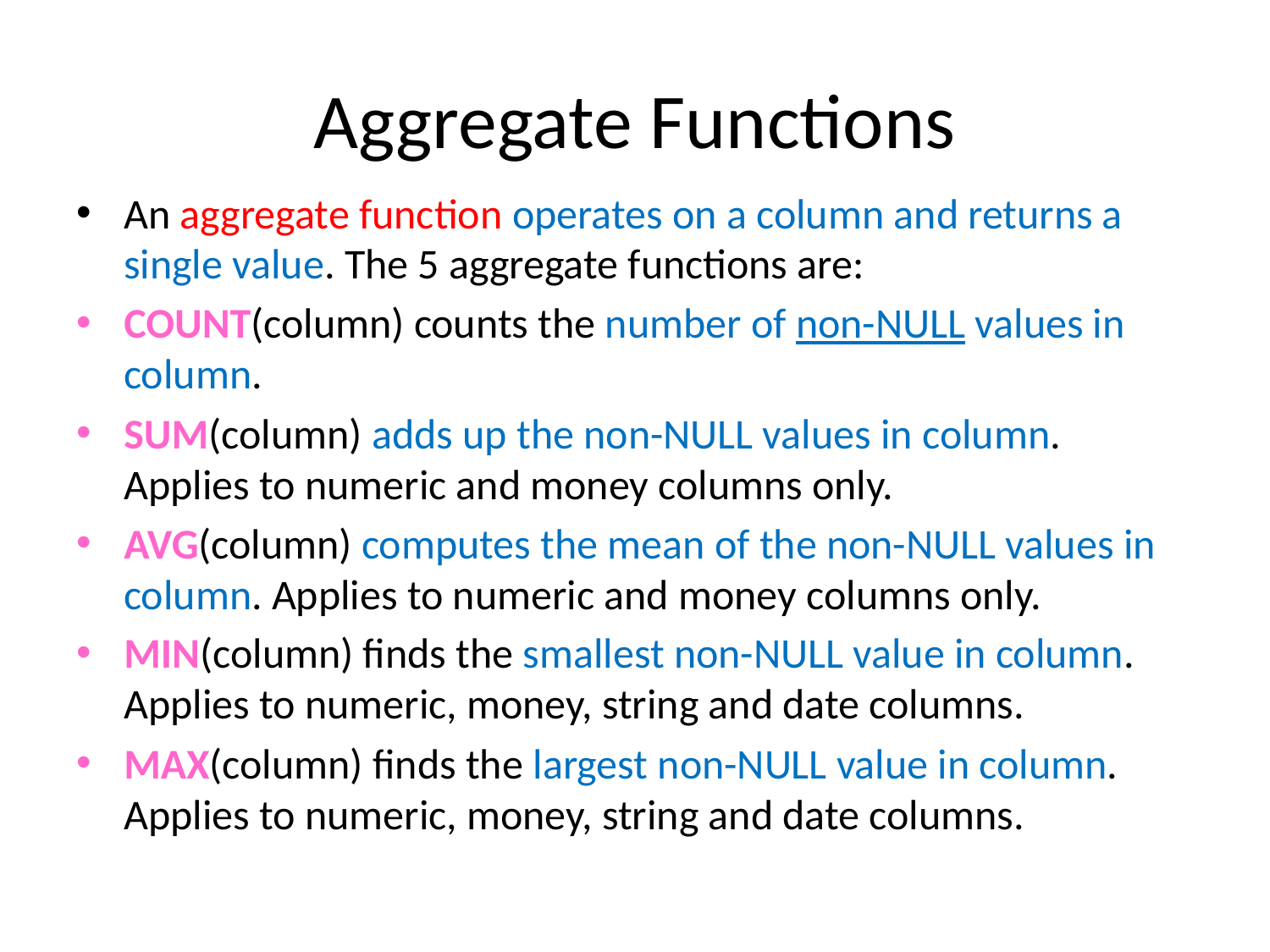

# Aggregate Functions
An aggregate function operates on a column and returns a single value. The 5 aggregate functions are:
COUNT(column) counts the number of non-NULL values in column.
SUM(column) adds up the non-NULL values in column. Applies to numeric and money columns only.
AVG(column) computes the mean of the non-NULL values in column. Applies to numeric and money columns only.
MIN(column) finds the smallest non-NULL value in column. Applies to numeric, money, string and date columns.
MAX(column) finds the largest non-NULL value in column. Applies to numeric, money, string and date columns.